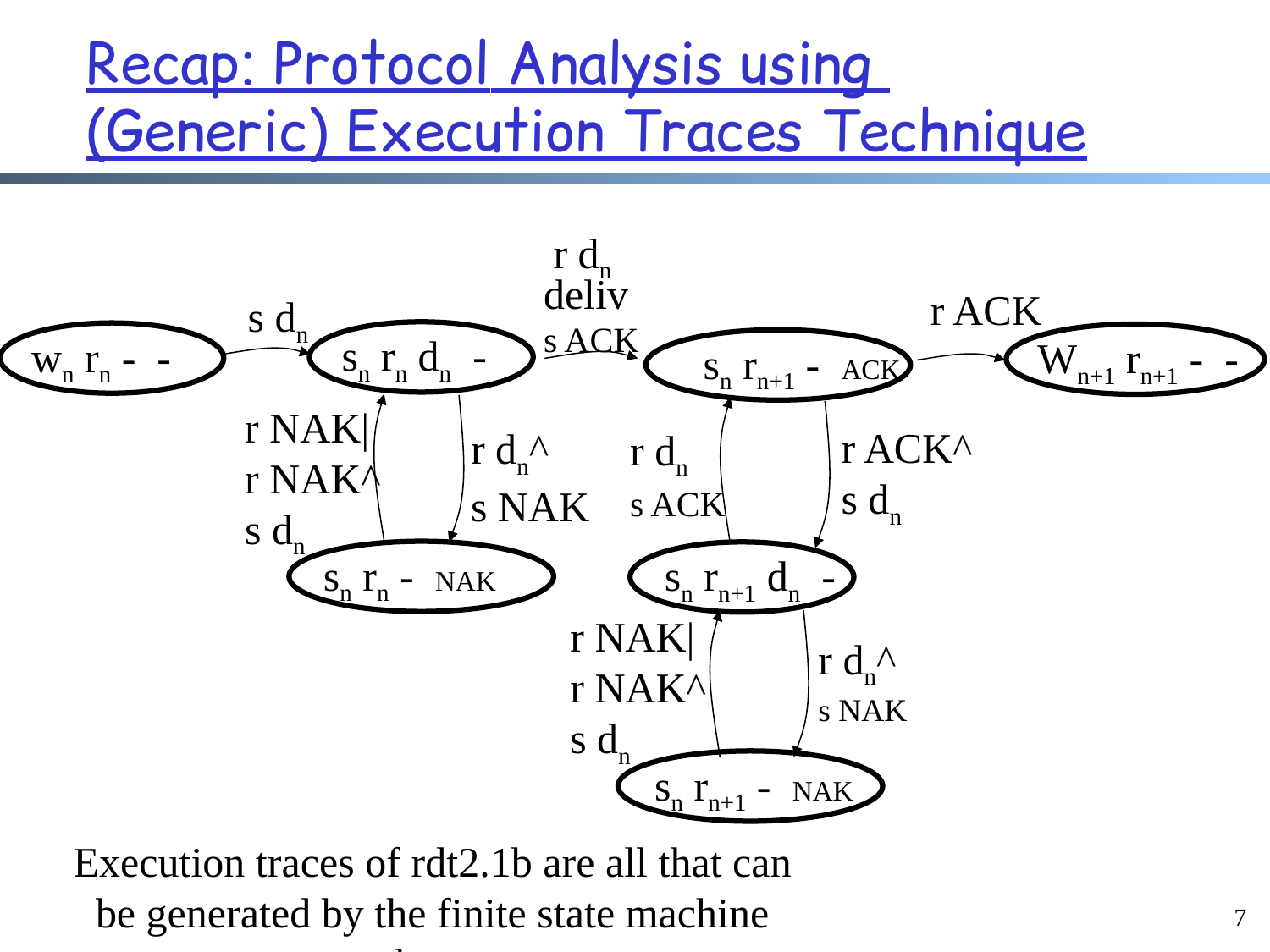

Recap: Protocol Analysis using
(Generic) Execution Traces Technique
r dn
deliv
s ACK

r ACK

s dn

sn rn dn  -

wn rn -  -

Wn+1 rn+1 -  -

sn rn+1 -  ACK
r NAK|
r NAK^
s dn

r dn^
s NAK

r dn
s ACK

r ACK^
s dn

sn rn -  NAK

sn rn+1 dn  -
r NAK|
r NAK^
s dn

r dn^
s NAK

sn rn+1 -  NAK
Execution traces of rdt2.1b are all that can be generated by the finite state machine above.
7